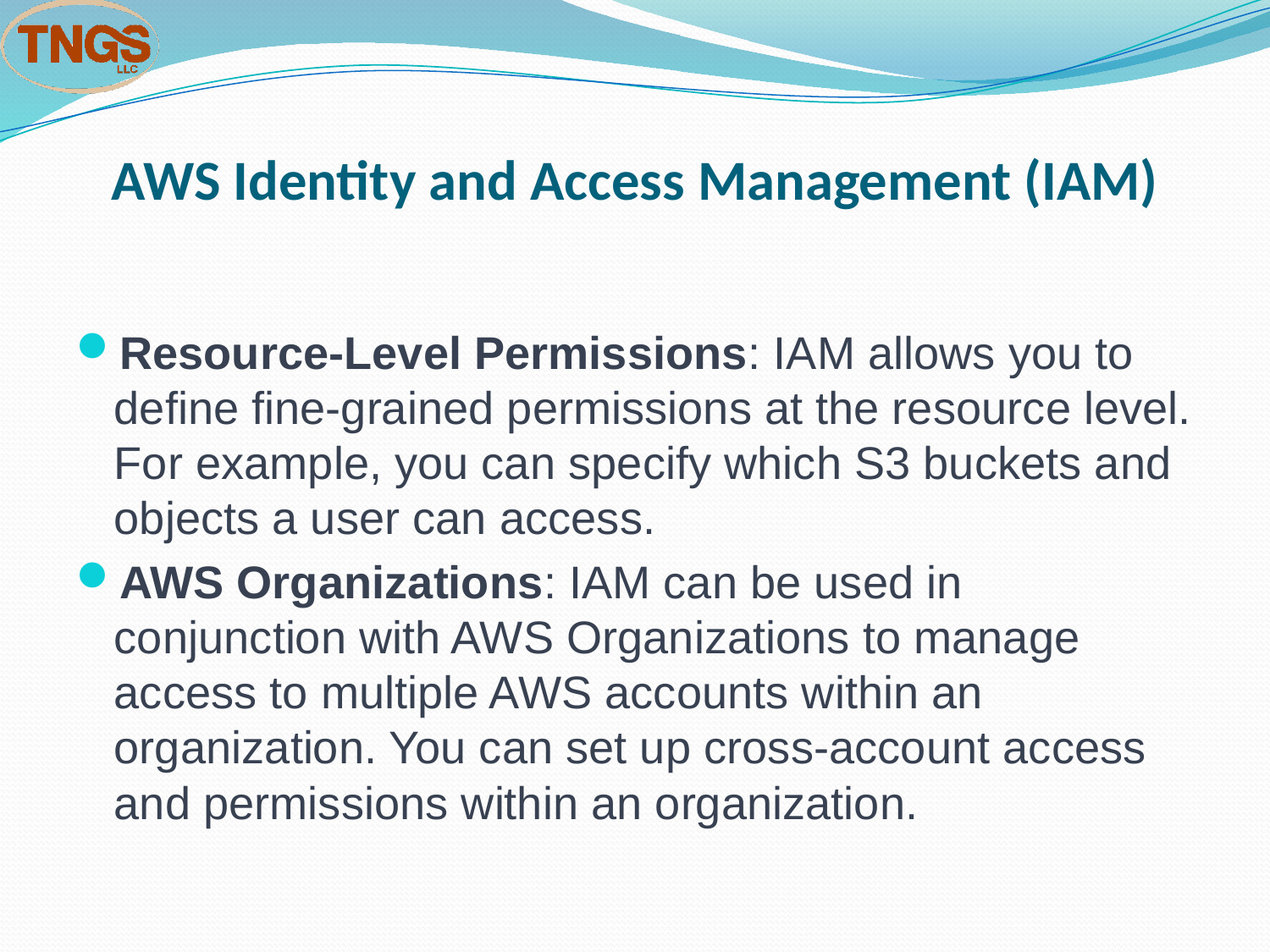

# AWS Identity and Access Management (IAM)
Resource-Level Permissions: IAM allows you to define fine-grained permissions at the resource level. For example, you can specify which S3 buckets and objects a user can access.
AWS Organizations: IAM can be used in conjunction with AWS Organizations to manage access to multiple AWS accounts within an organization. You can set up cross-account access and permissions within an organization.